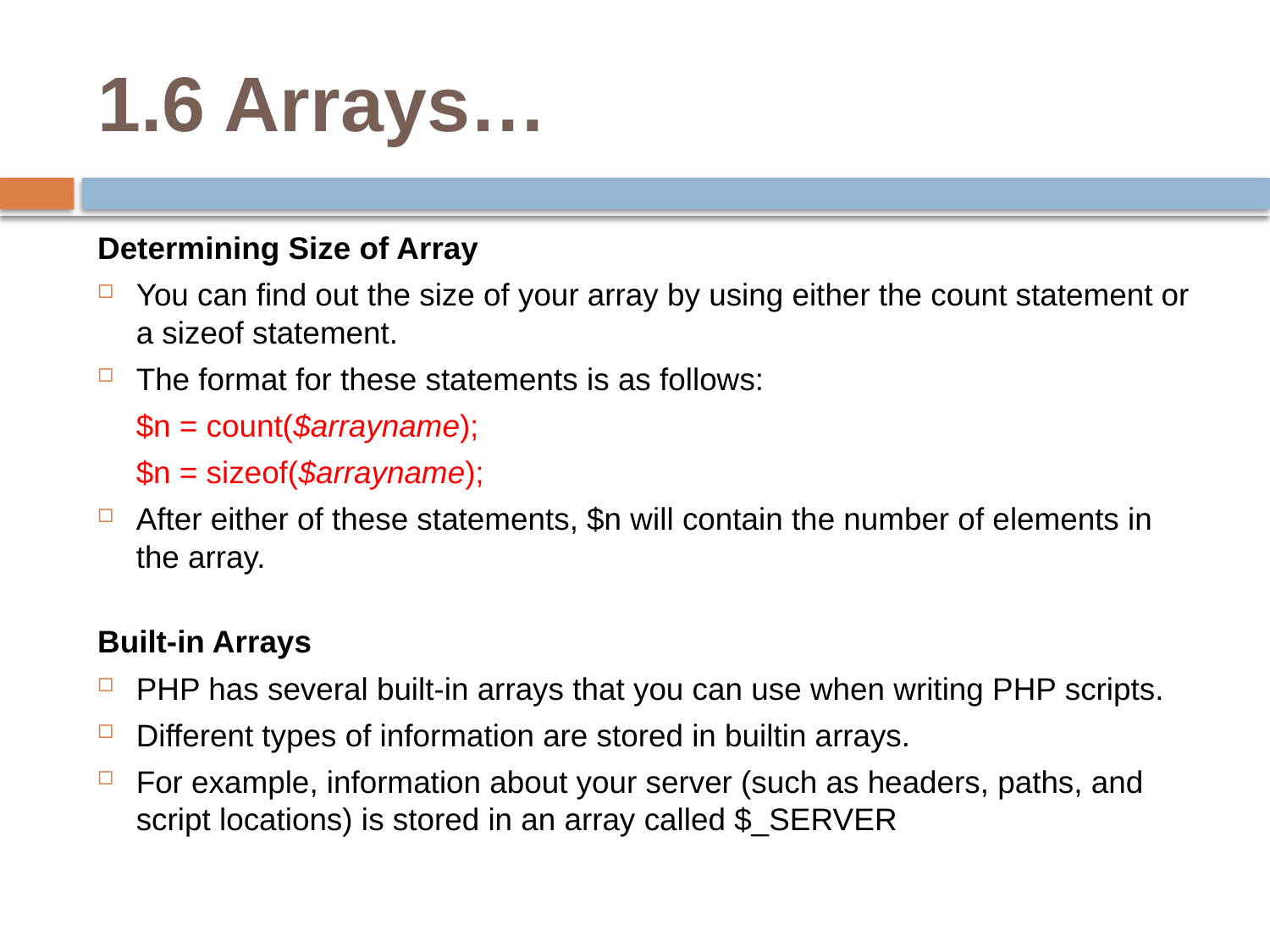

# 1.6 Arrays…
Determining Size of Array
You can find out the size of your array by using either the count statement or a sizeof statement.
The format for these statements is as follows:
		$n = count($arrayname);
		$n = sizeof($arrayname);
After either of these statements, $n will contain the number of elements in the array.

Built-in Arrays
PHP has several built-in arrays that you can use when writing PHP scripts.
Different types of information are stored in builtin arrays.
For example, information about your server (such as headers, paths, and script locations) is stored in an array called $_SERVER